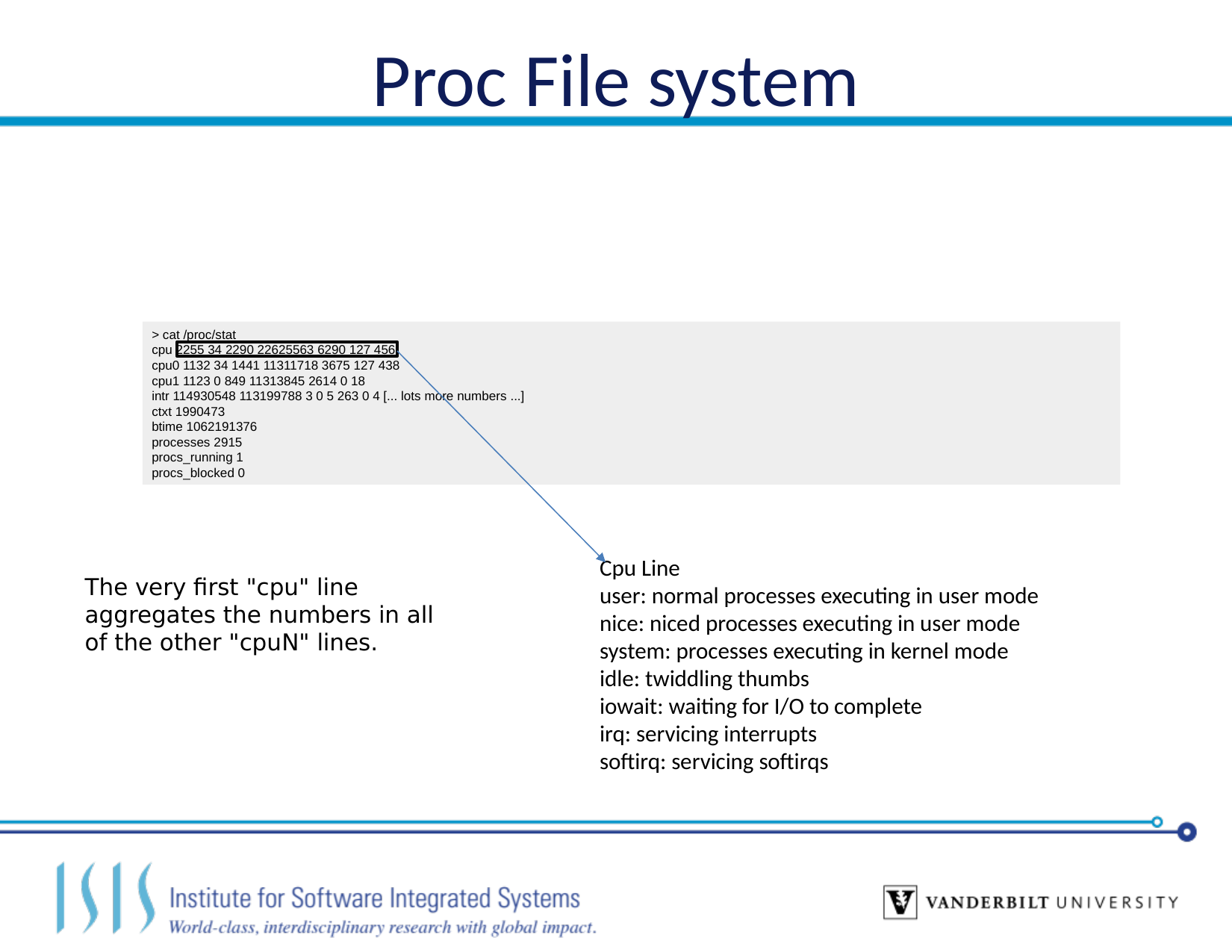

# Proc File system
> cat /proc/stat
cpu 2255 34 2290 22625563 6290 127 456
cpu0 1132 34 1441 11311718 3675 127 438
cpu1 1123 0 849 11313845 2614 0 18
intr 114930548 113199788 3 0 5 263 0 4 [... lots more numbers ...]
ctxt 1990473
btime 1062191376
processes 2915
procs_running 1
procs_blocked 0

Cpu Line
user: normal processes executing in user mode
nice: niced processes executing in user mode
system: processes executing in kernel mode
idle: twiddling thumbs
iowait: waiting for I/O to complete
irq: servicing interrupts
softirq: servicing softirqs
The very first "cpu" line aggregates the numbers in all of the other "cpuN" lines.